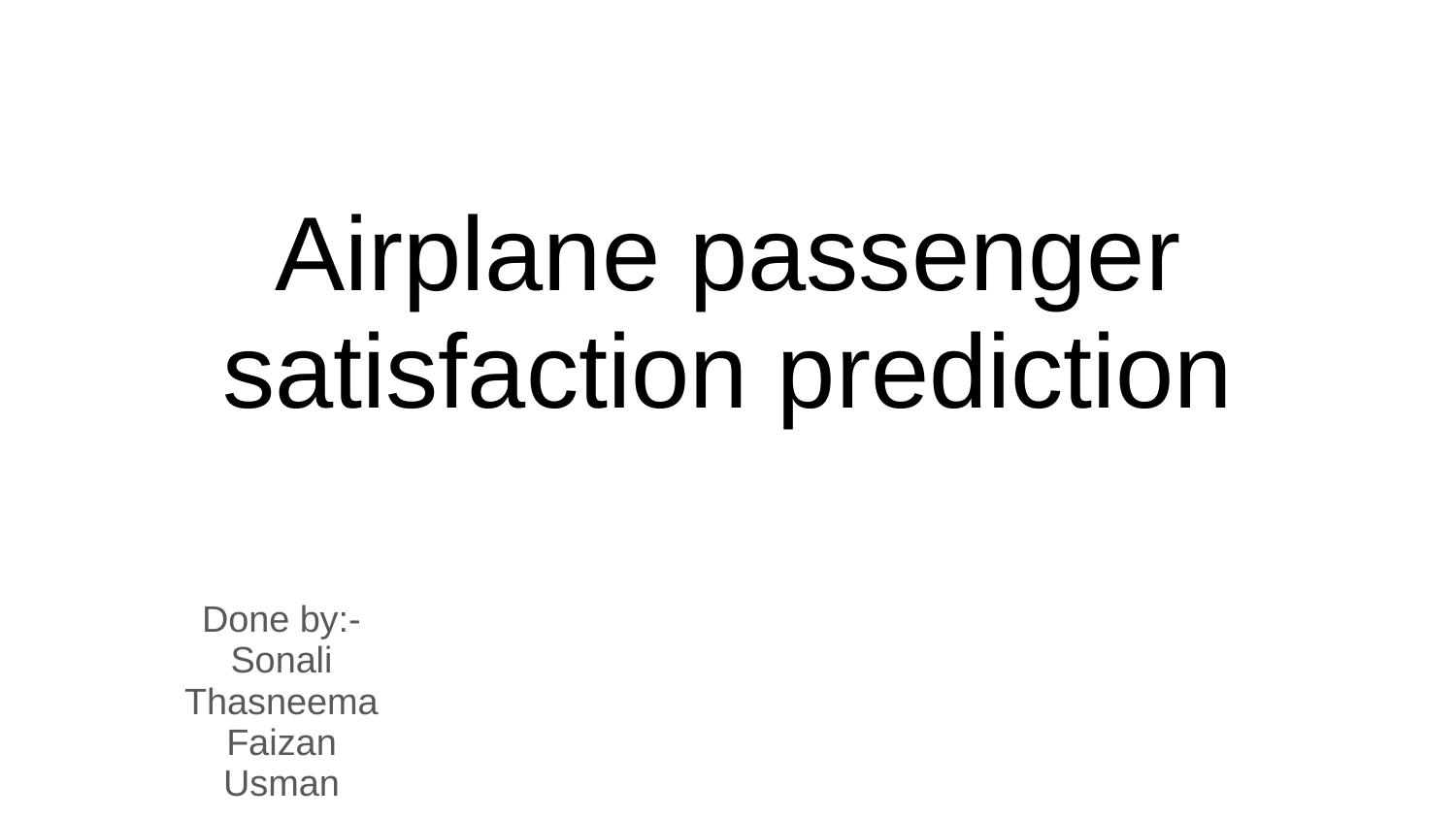

# Airplane passenger satisfaction prediction
Done by:-
Sonali
Thasneema
Faizan
Usman